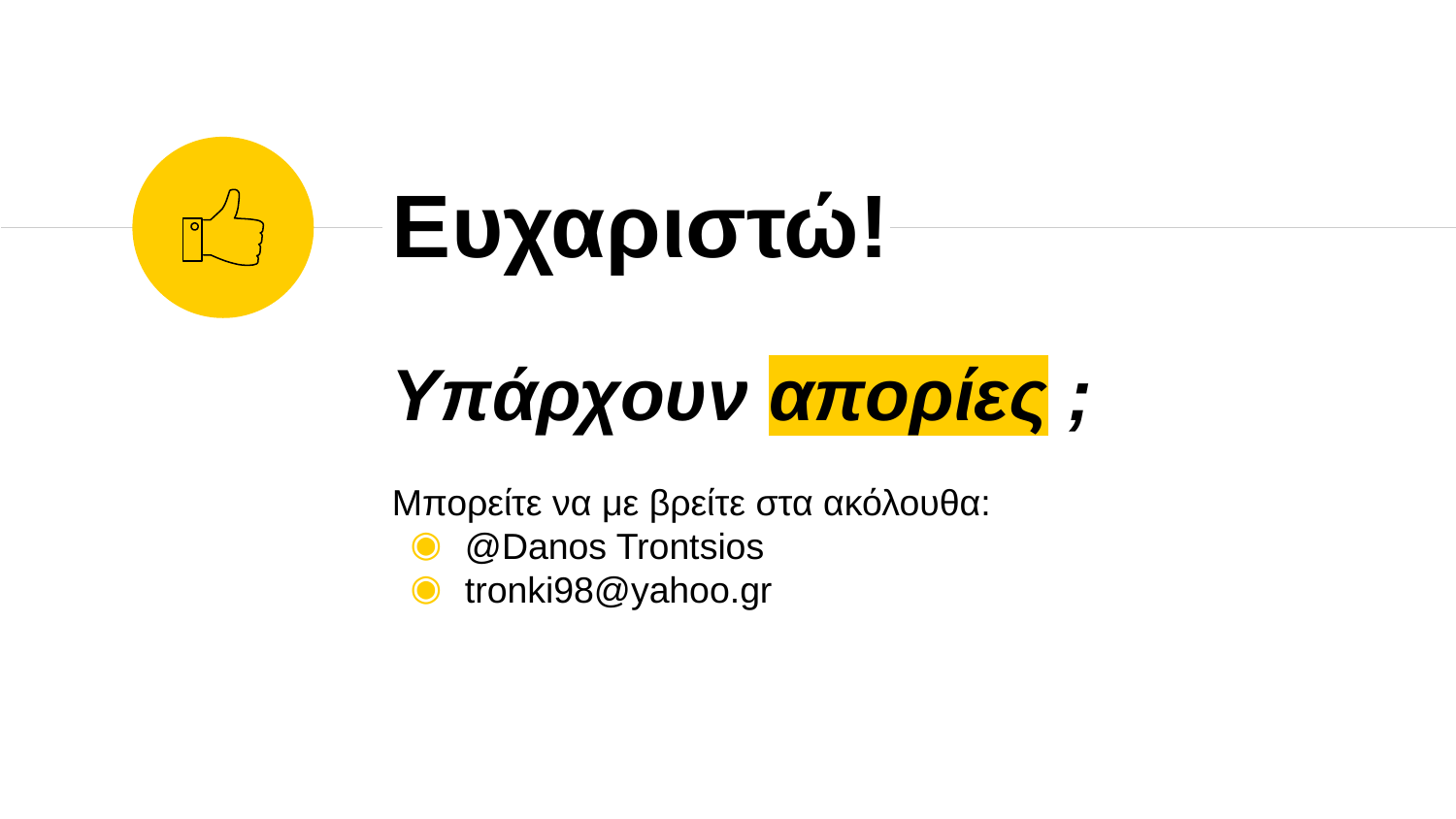

Ευχαριστώ!

Υπάρχουν απορίες ;

Μπορείτε να με βρείτε στα ακόλουθα:
@Danos Trontsios
tronki98@yahoo.gr